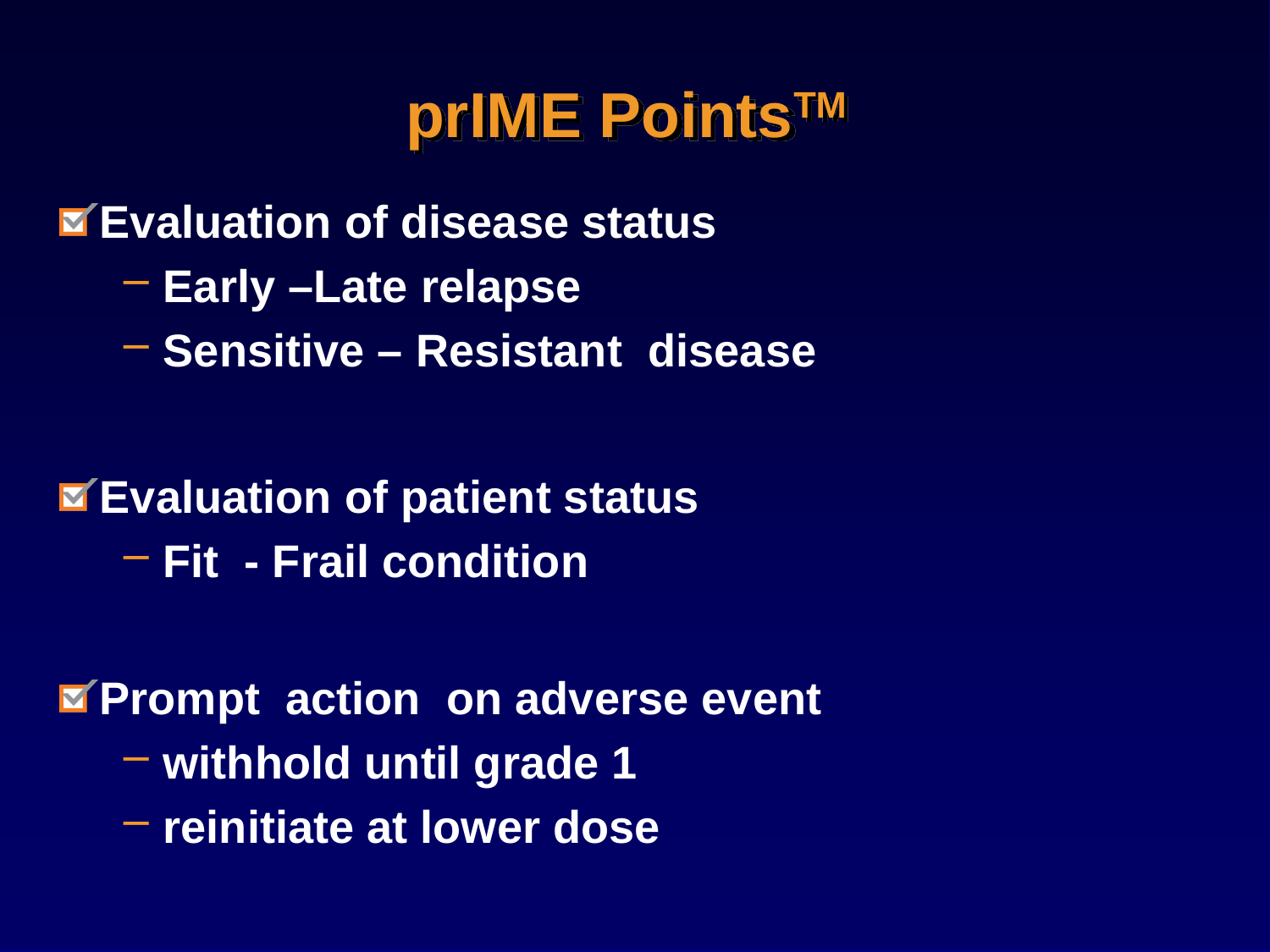

# prIME PointsTM
Evaluation of disease status
Early –Late relapse
Sensitive – Resistant  disease

Evaluation of patient status
Fit  - Frail condition

Prompt  action  on adverse event
withhold until grade 1
reinitiate at lower dose